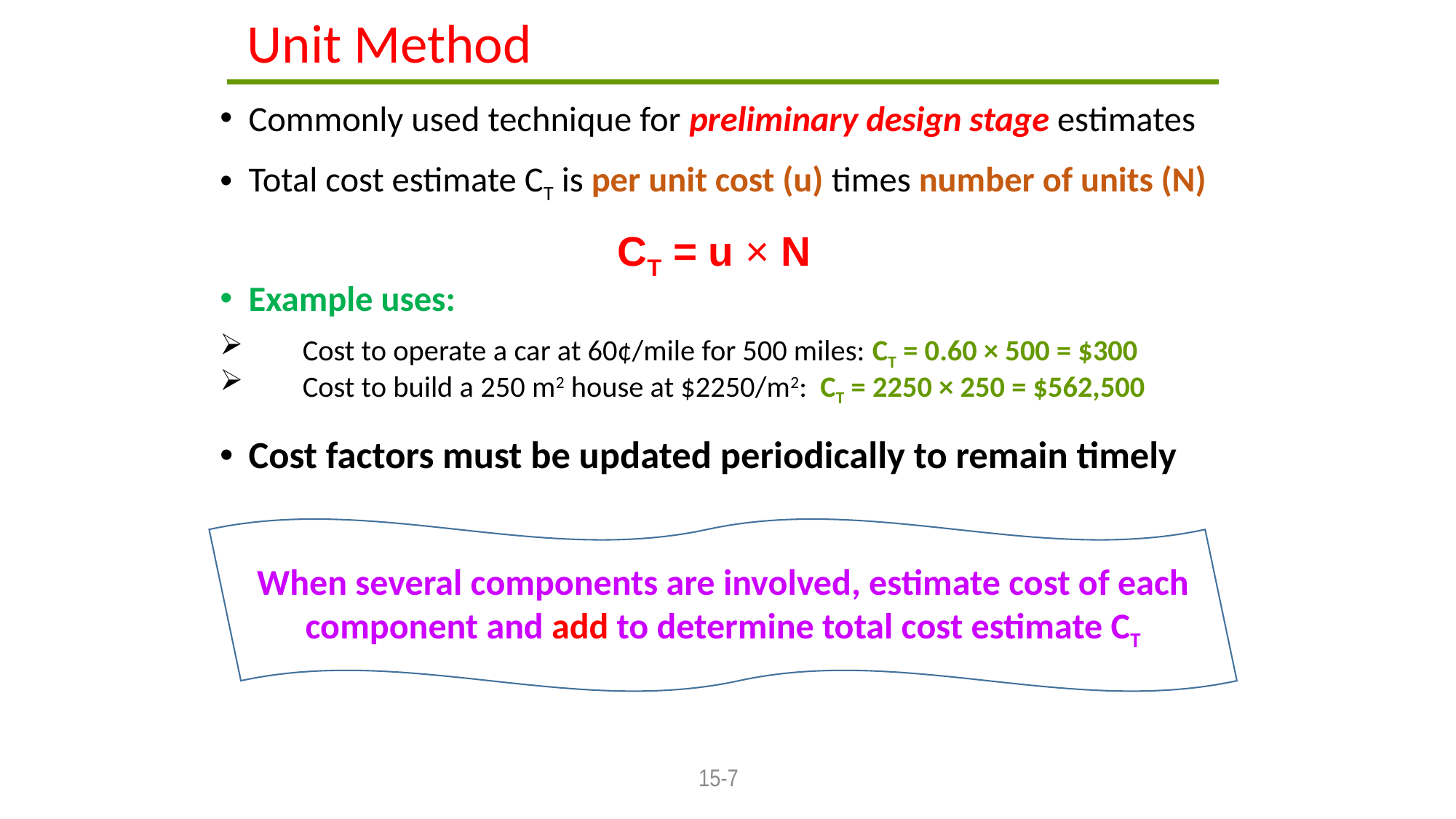

# Unit Method
Commonly used technique for preliminary design stage estimates
Total cost estimate CT is per unit cost (u) times number of units (N)
CT = u × N
Example uses:

        Cost to operate a car at 60¢/mile for 500 miles: CT = 0.60 × 500 = $300
        Cost to build a 250 m2 house at $2250/m2:  CT = 2250 × 250 = $562,500

Cost factors must be updated periodically to remain timely

When several components are involved, estimate cost of each component and add to determine total cost estimate CT
15-7